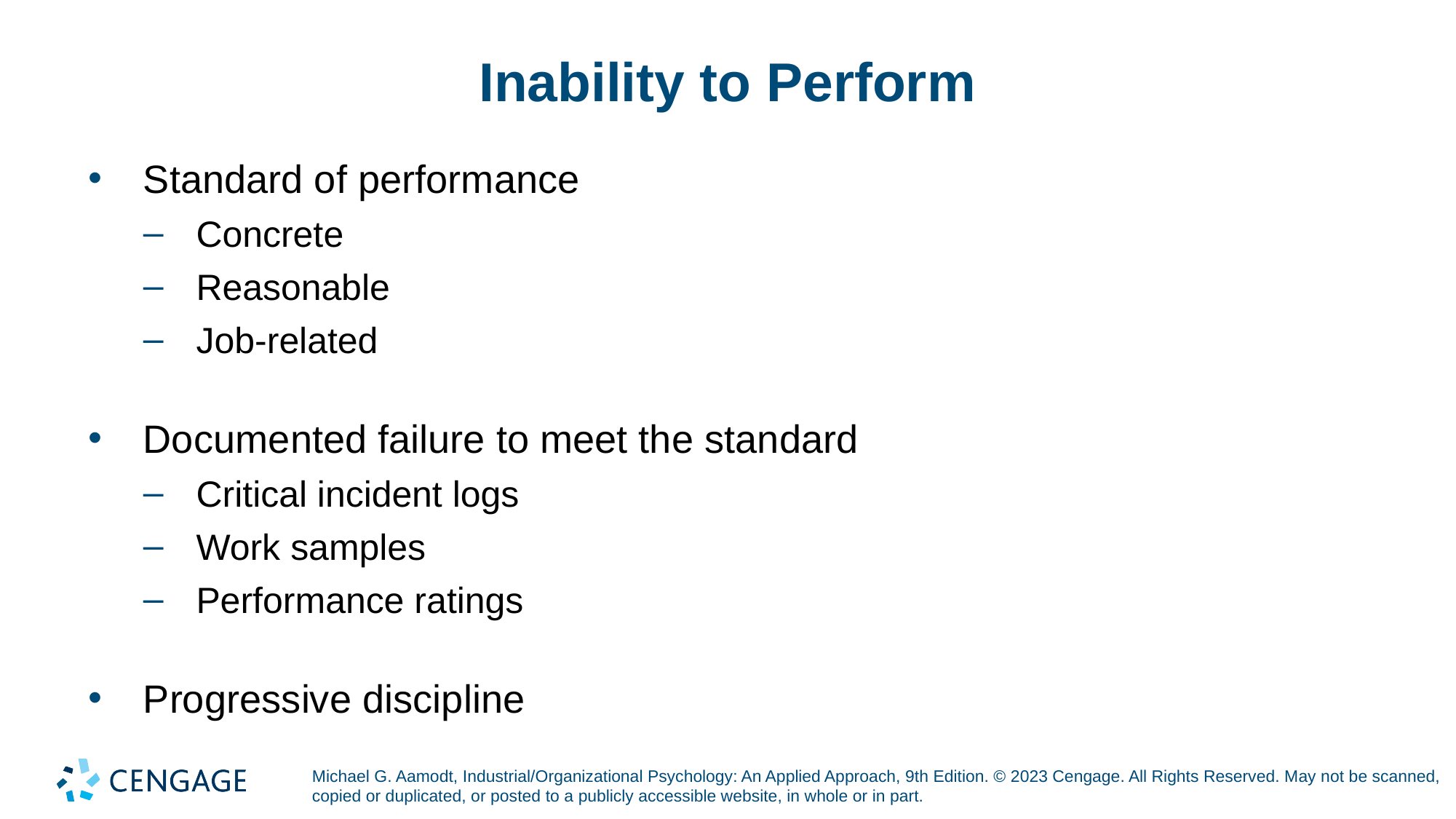

# Inability to Perform
Standard of performance
Concrete
Reasonable
Job-related
Documented failure to meet the standard
Critical incident logs
Work samples
Performance ratings
Progressive discipline